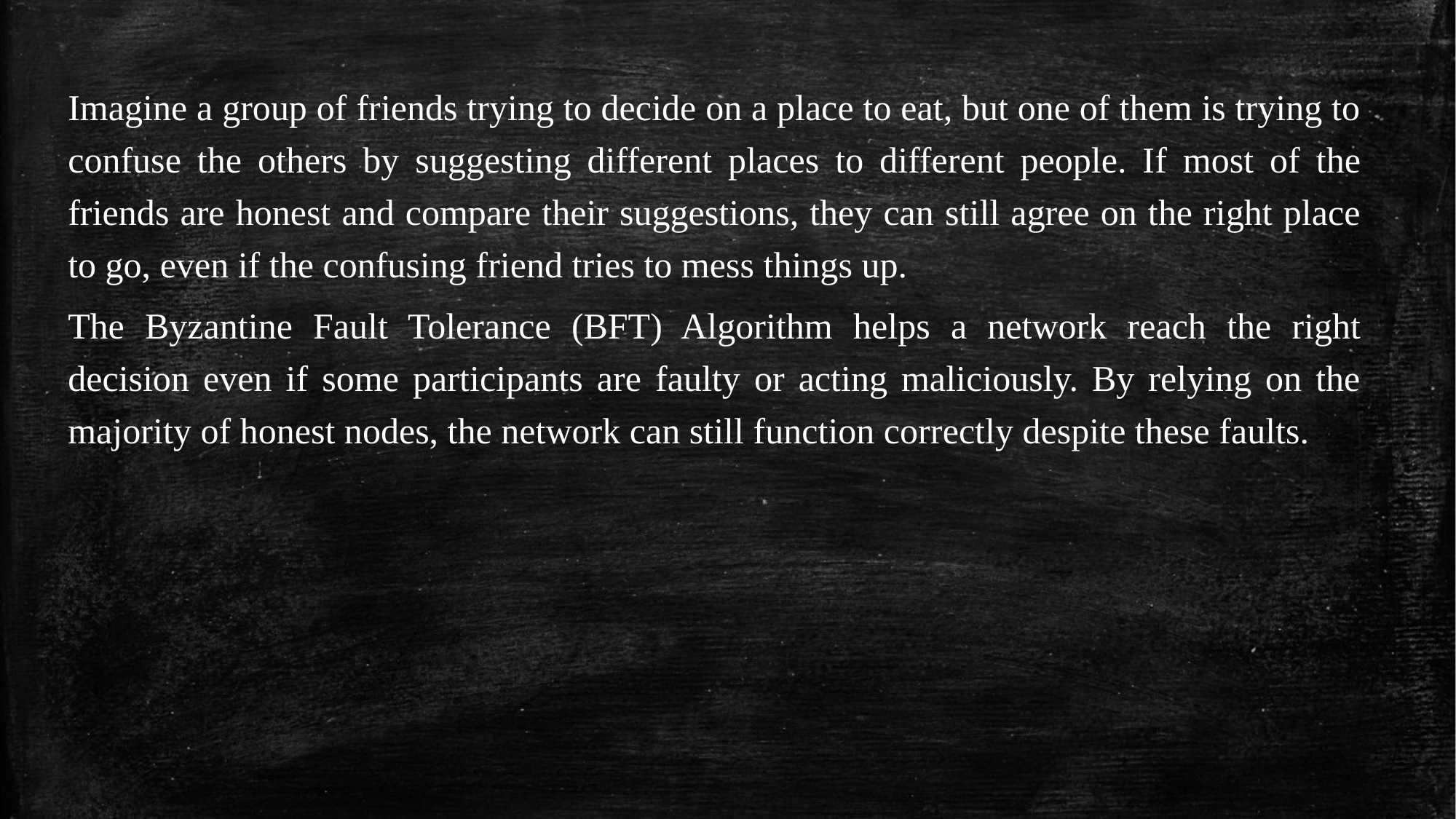

Imagine a group of friends trying to decide on a place to eat, but one of them is trying to confuse the others by suggesting different places to different people. If most of the friends are honest and compare their suggestions, they can still agree on the right place to go, even if the confusing friend tries to mess things up.
The Byzantine Fault Tolerance (BFT) Algorithm helps a network reach the right decision even if some participants are faulty or acting maliciously. By relying on the majority of honest nodes, the network can still function correctly despite these faults.